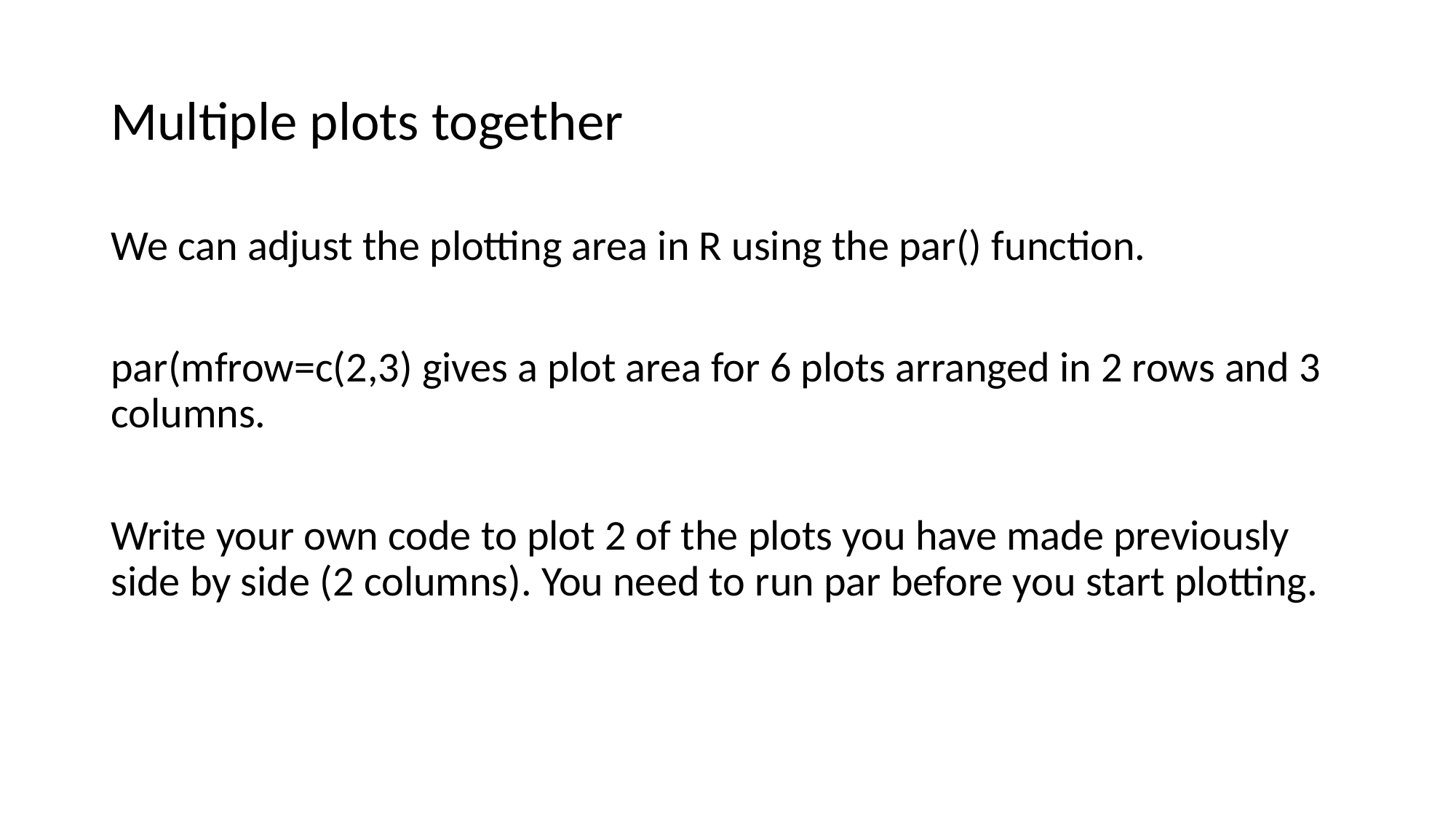

# Multiple plots together
We can adjust the plotting area in R using the par() function.

par(mfrow=c(2,3) gives a plot area for 6 plots arranged in 2 rows and 3 columns.

Write your own code to plot 2 of the plots you have made previously side by side (2 columns). You need to run par before you start plotting.